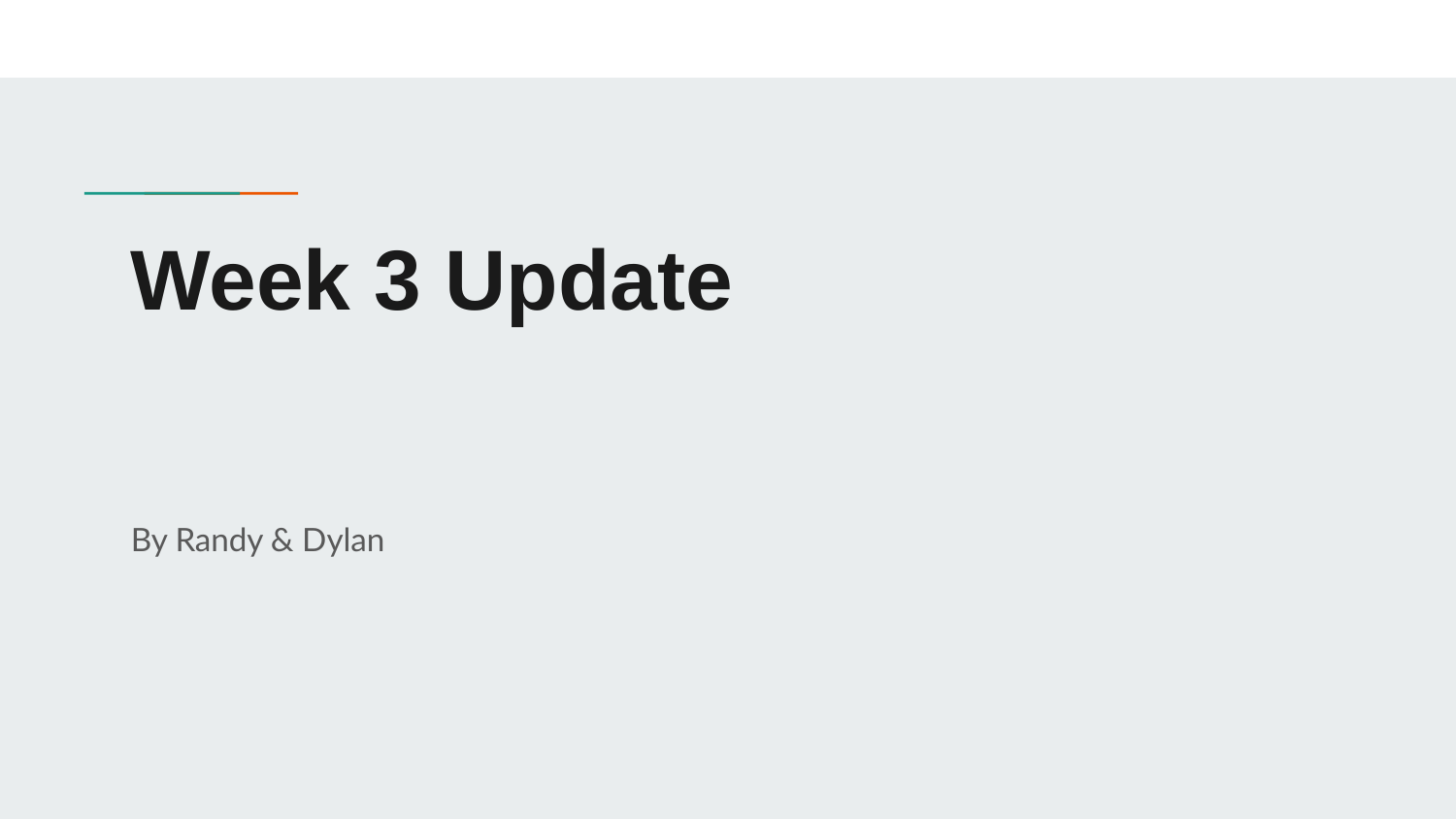

# Week 3 Update
By Randy & Dylan